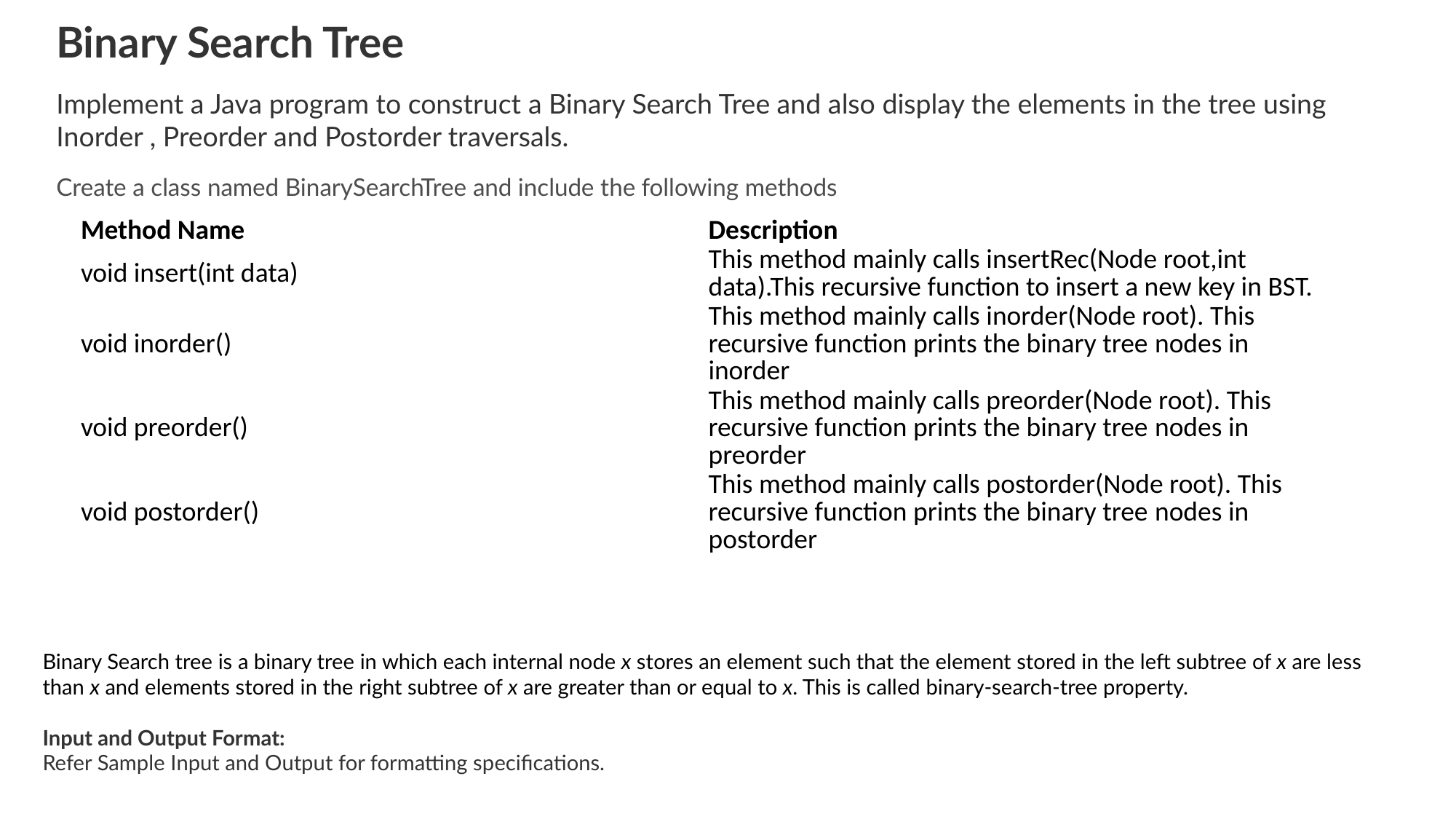

Binary Search Tree
Implement a Java program to construct a Binary Search Tree and also display the elements in the tree using Inorder , Preorder and Postorder traversals.
Create a class named BinarySearchTree and include the following methods
| Method Name | Description |
| --- | --- |
| void insert(int data) | This method mainly calls insertRec(Node root,int data).This recursive function to insert a new key in BST. |
| void inorder() | This method mainly calls inorder(Node root). This recursive function prints the binary tree nodes in inorder |
| void preorder() | This method mainly calls preorder(Node root). This recursive function prints the binary tree nodes in preorder |
| void postorder() | This method mainly calls postorder(Node root). This recursive function prints the binary tree nodes in postorder |
 
Binary Search tree is a binary tree in which each internal node x stores an element such that the element stored in the left subtree of x are less than x and elements stored in the right subtree of x are greater than or equal to x. This is called binary-search-tree property.
 
Input and Output Format:
Refer Sample Input and Output for formatting specifications.